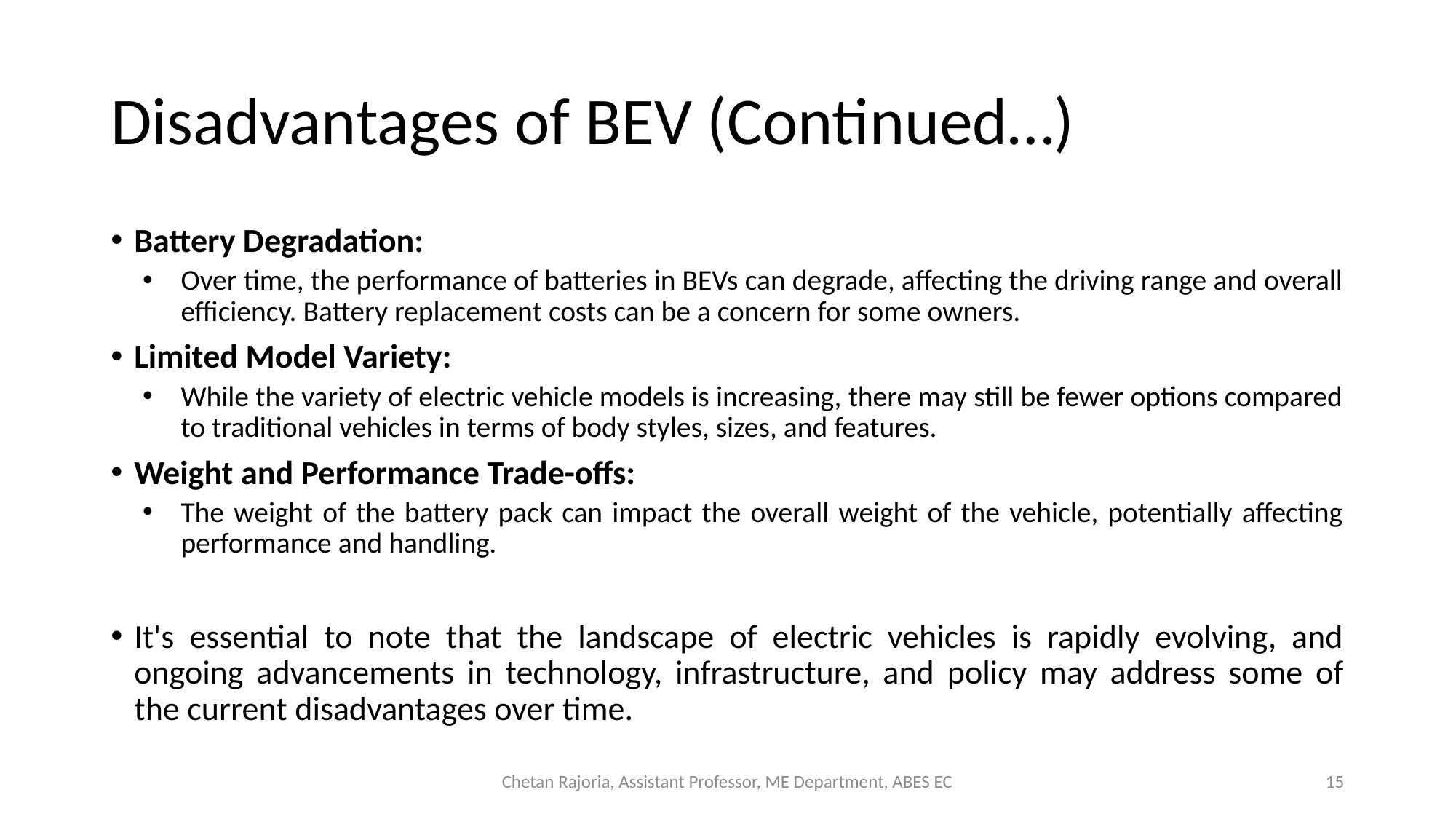

# Disadvantages of BEV (Continued…)
Battery Degradation:
Over time, the performance of batteries in BEVs can degrade, affecting the driving range and overall efficiency. Battery replacement costs can be a concern for some owners.
Limited Model Variety:
While the variety of electric vehicle models is increasing, there may still be fewer options compared to traditional vehicles in terms of body styles, sizes, and features.
Weight and Performance Trade-offs:
The weight of the battery pack can impact the overall weight of the vehicle, potentially affecting performance and handling.

It's essential to note that the landscape of electric vehicles is rapidly evolving, and ongoing advancements in technology, infrastructure, and policy may address some of the current disadvantages over time.

Chetan Rajoria, Assistant Professor, ME Department, ABES EC
15